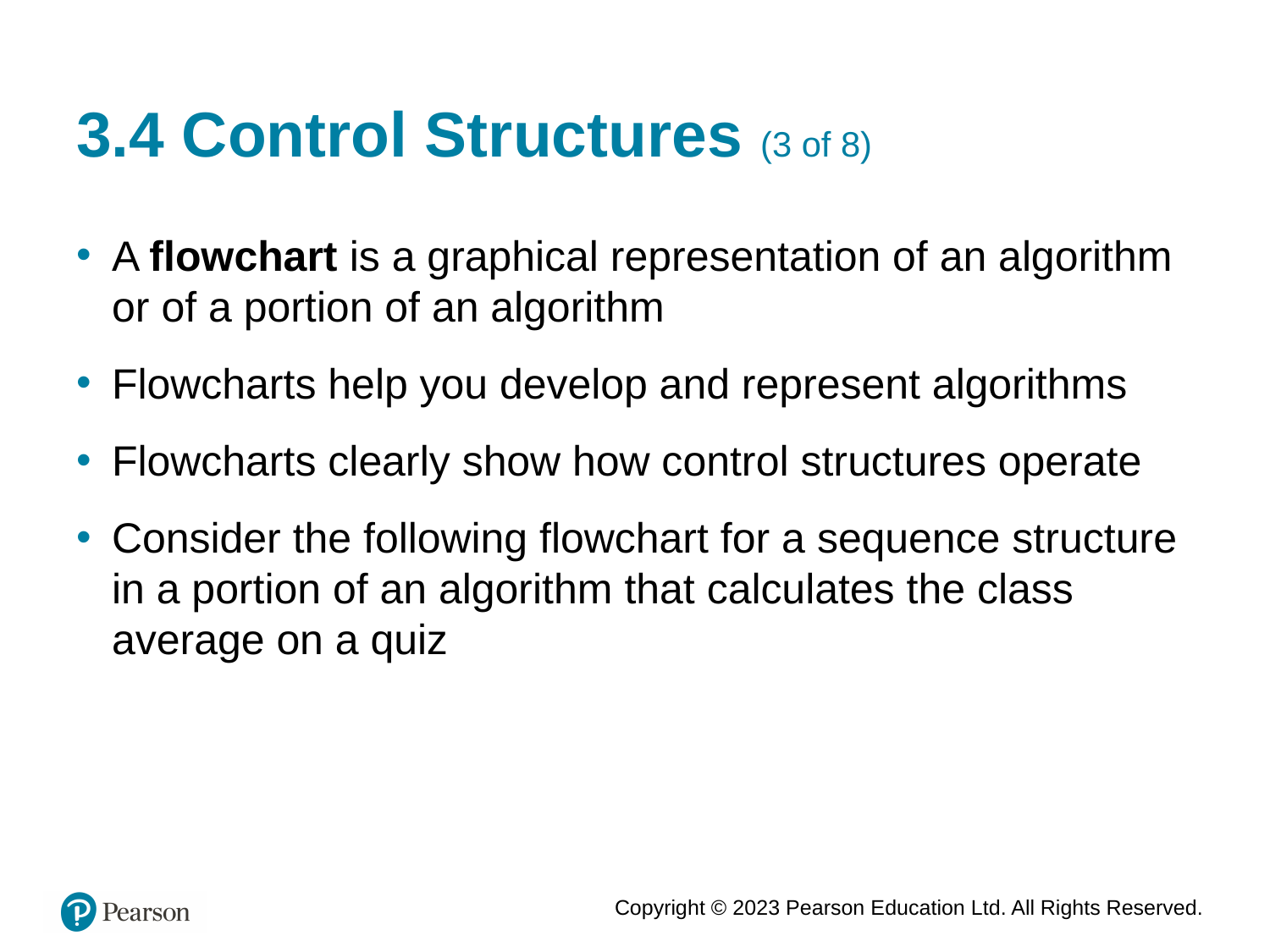

# 3.4 Control Structures (3 of 8)
A flowchart is a graphical representation of an algorithm or of a portion of an algorithm
Flowcharts help you develop and represent algorithms
Flowcharts clearly show how control structures operate
Consider the following flowchart for a sequence structure in a portion of an algorithm that calculates the class average on a quiz